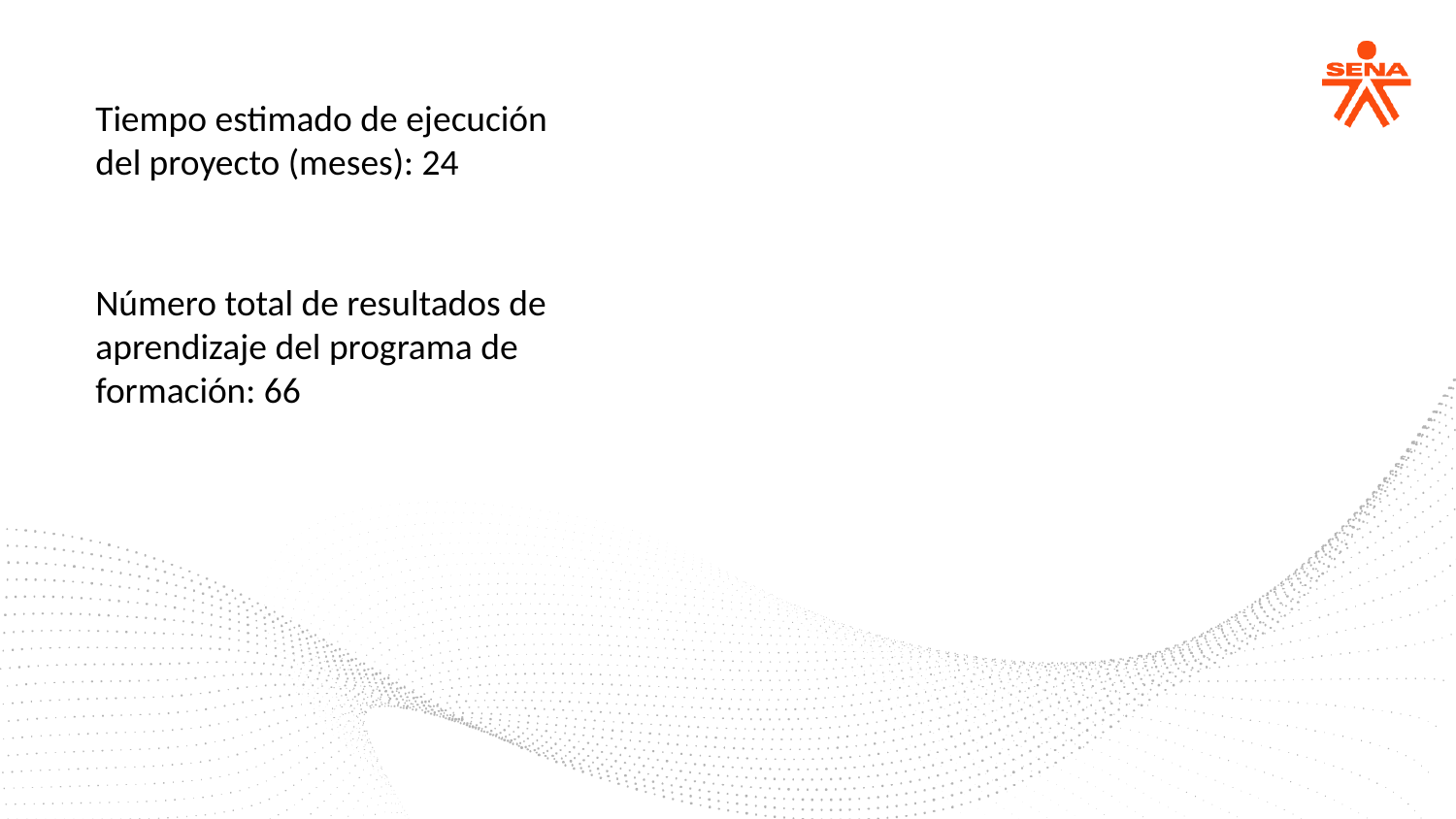

Tiempo estimado de ejecución del proyecto (meses): 24
Número total de resultados de aprendizaje del programa de formación: 66